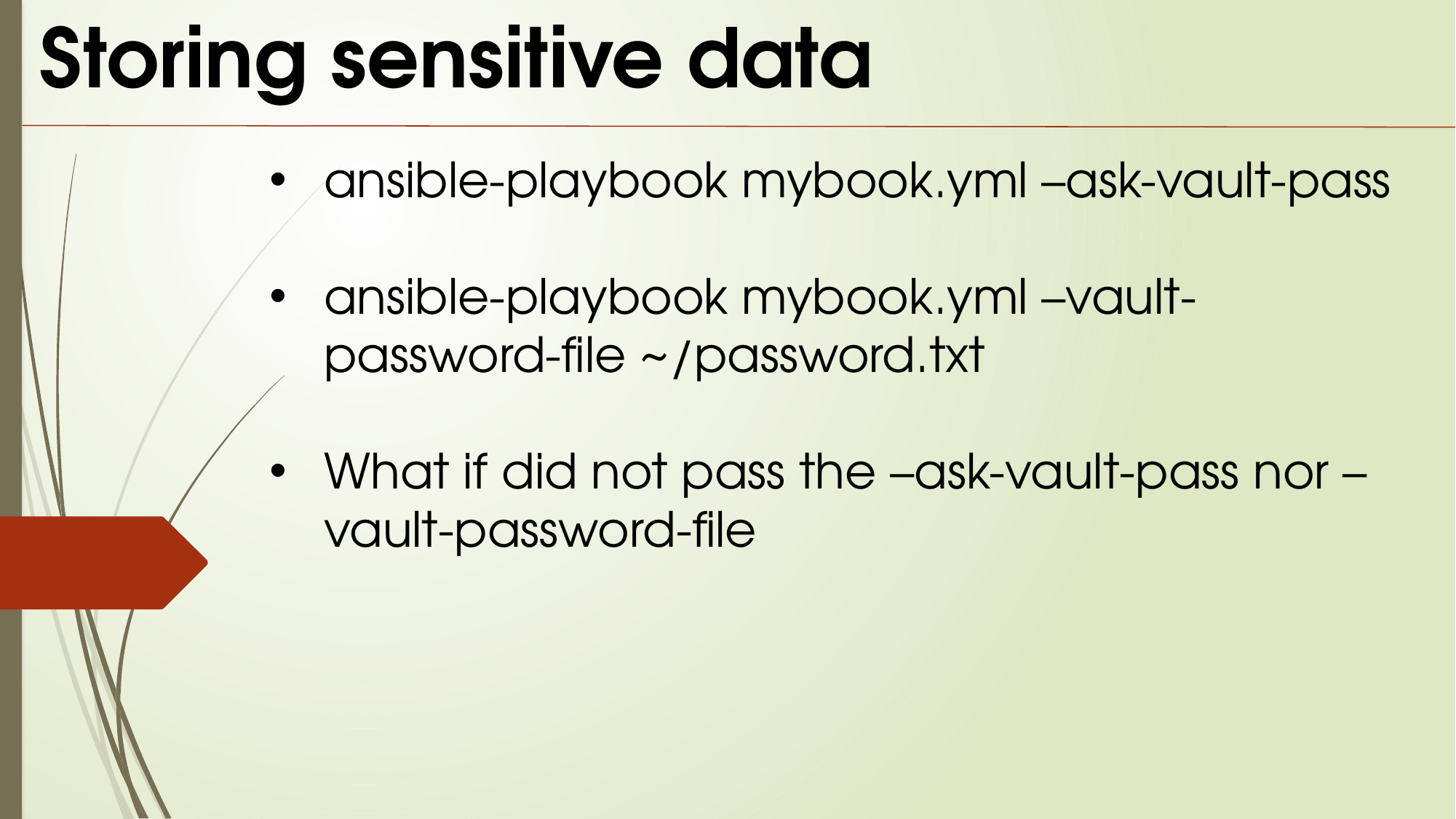

Storing sensitive data
ansible-playbook mybook.yml –ask-vault-pass

ansible-playbook mybook.yml –vault-password-file ~/password.txt

What if did not pass the –ask-vault-pass nor –vault-password-file